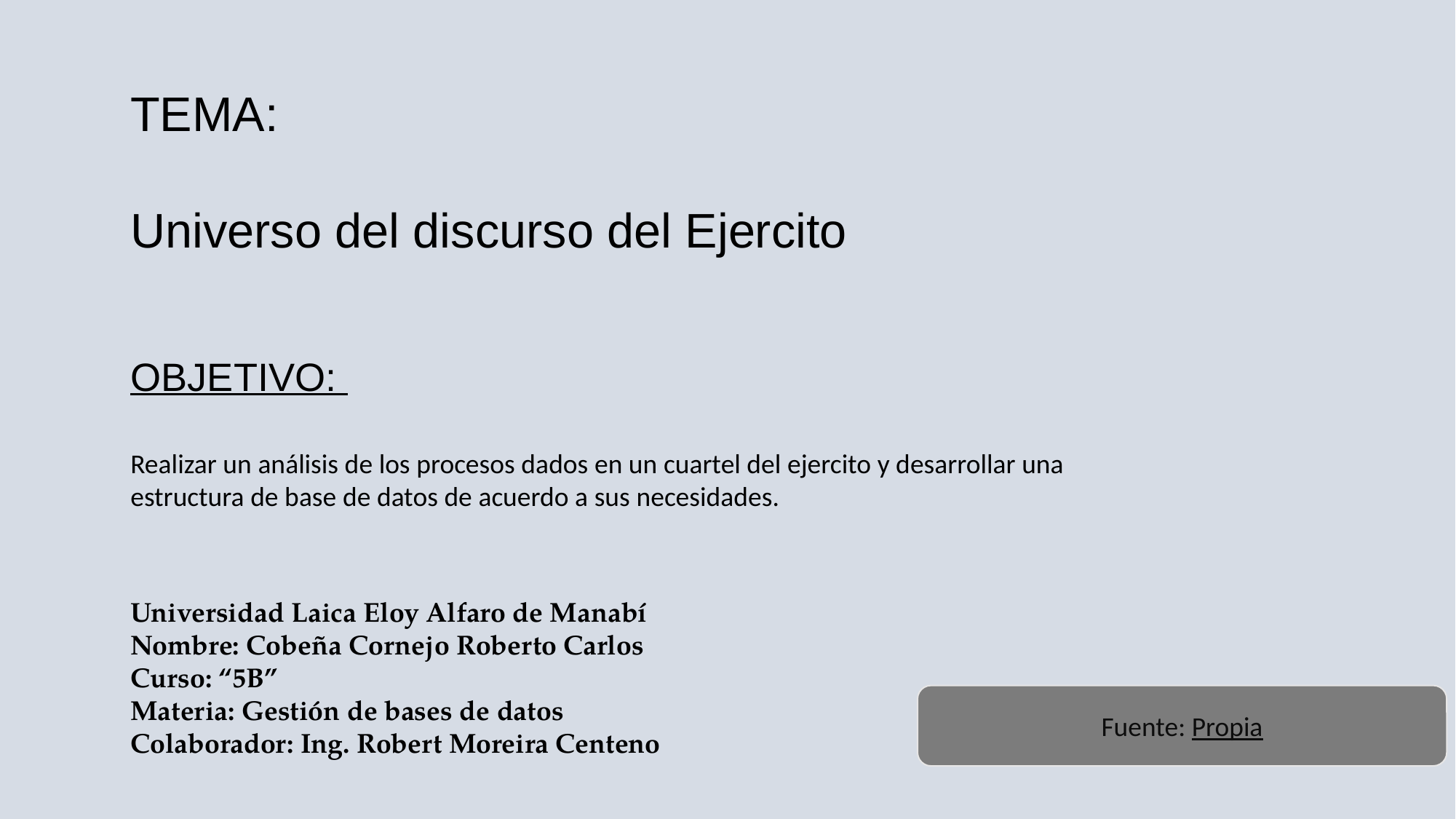

TEMA:

Universo del discurso del Ejercito
OBJETIVO:

Realizar un análisis de los procesos dados en un cuartel del ejercito y desarrollar una estructura de base de datos de acuerdo a sus necesidades.
Universidad Laica Eloy Alfaro de Manabí
Nombre: Cobeña Cornejo Roberto Carlos
Curso: “5B”
Materia: Gestión de bases de datos
Colaborador: Ing. Robert Moreira Centeno
Fuente: Propia